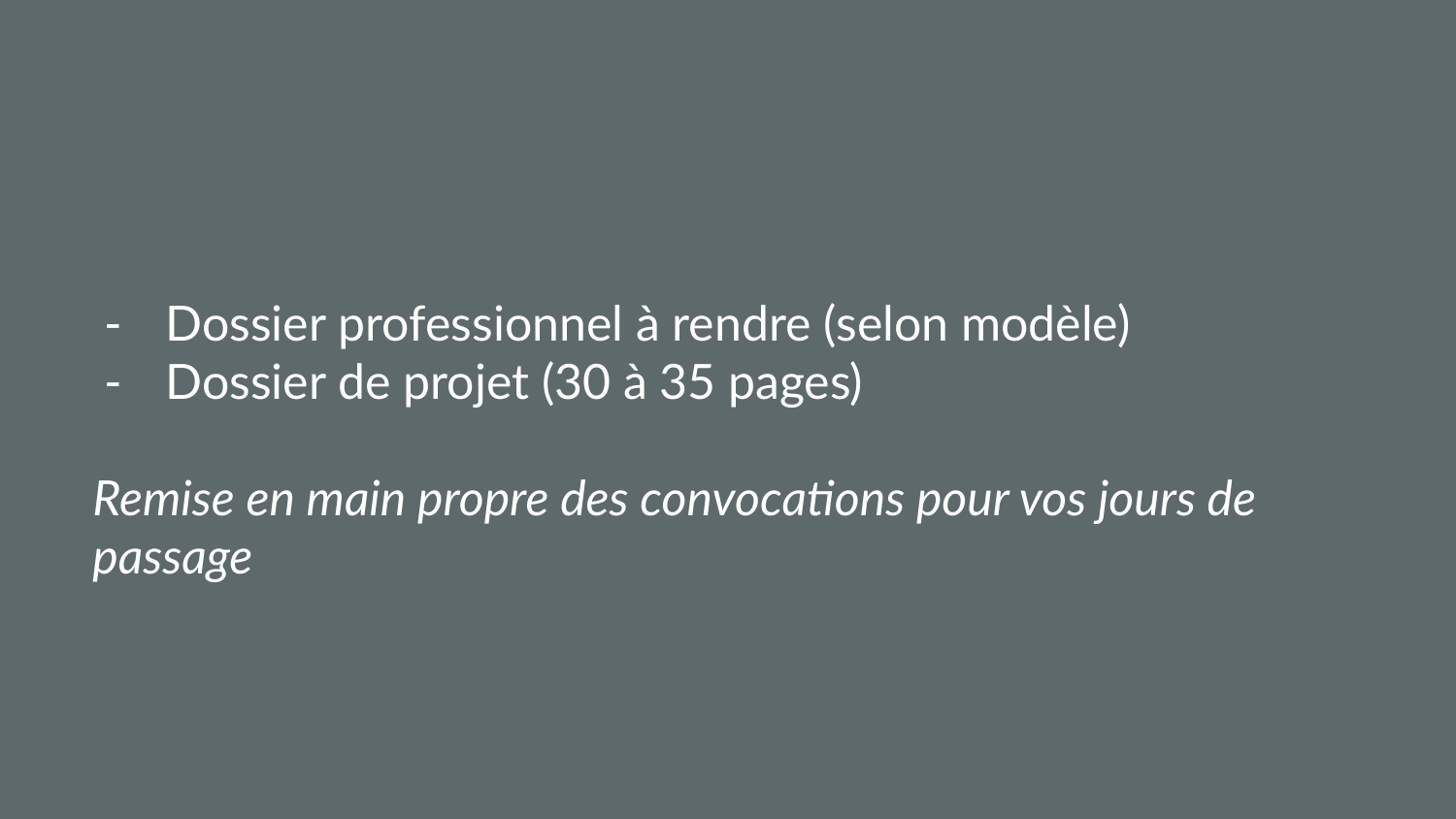

# Dossier professionnel à rendre (selon modèle)
Dossier de projet (30 à 35 pages)

Remise en main propre des convocations pour vos jours de passage